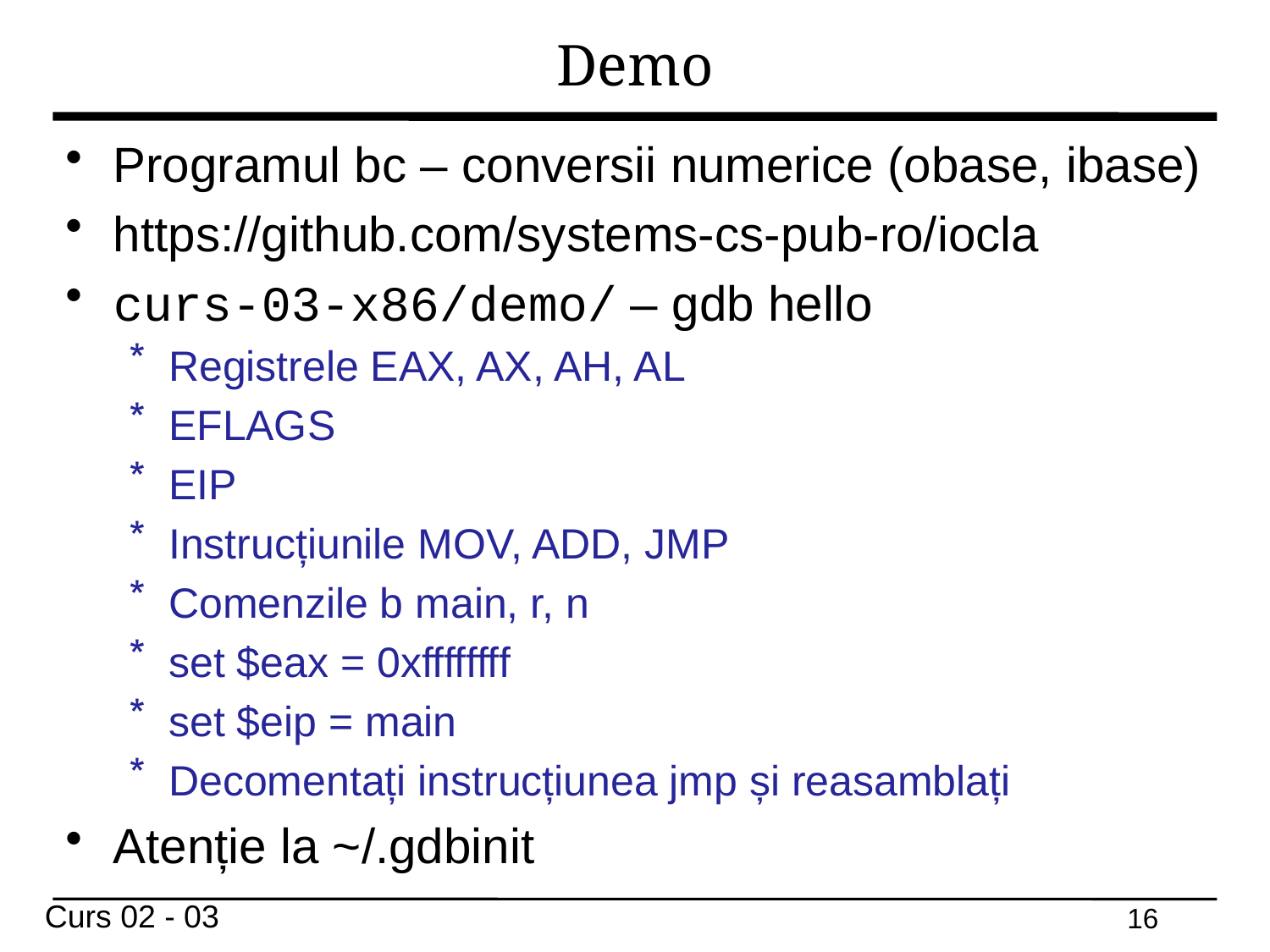

# Demo
Programul bc – conversii numerice (obase, ibase)
https://github.com/systems-cs-pub-ro/iocla
curs-03-x86/demo/ – gdb hello
Registrele EAX, AX, AH, AL
EFLAGS
EIP
Instrucțiunile MOV, ADD, JMP
Comenzile b main, r, n
set $eax = 0xffffffff
set $eip = main
Decomentați instrucțiunea jmp și reasamblați
Atenție la ~/.gdbinit